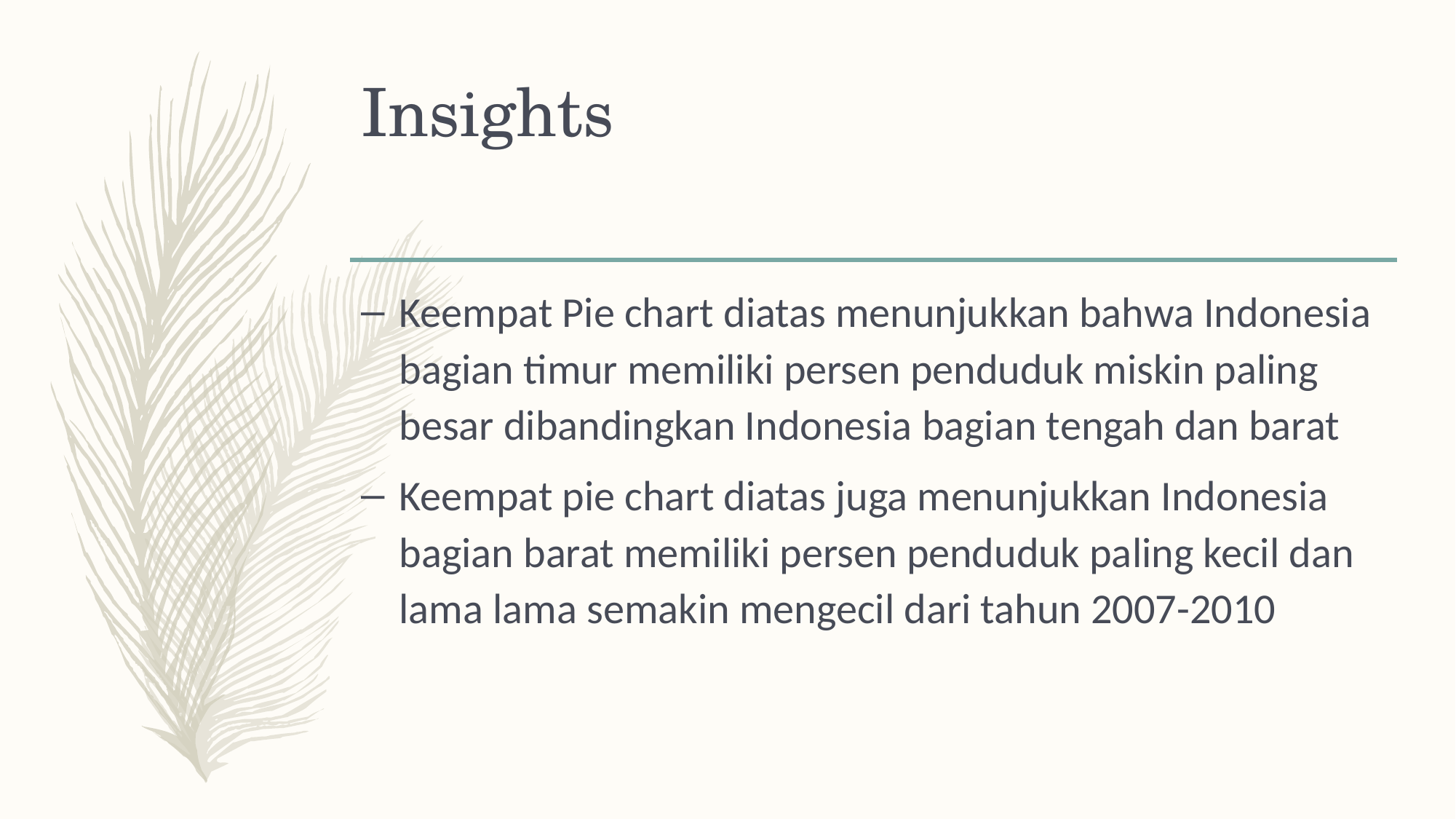

# Insights
Keempat Pie chart diatas menunjukkan bahwa Indonesia bagian timur memiliki persen penduduk miskin paling besar dibandingkan Indonesia bagian tengah dan barat
Keempat pie chart diatas juga menunjukkan Indonesia bagian barat memiliki persen penduduk paling kecil dan lama lama semakin mengecil dari tahun 2007-2010